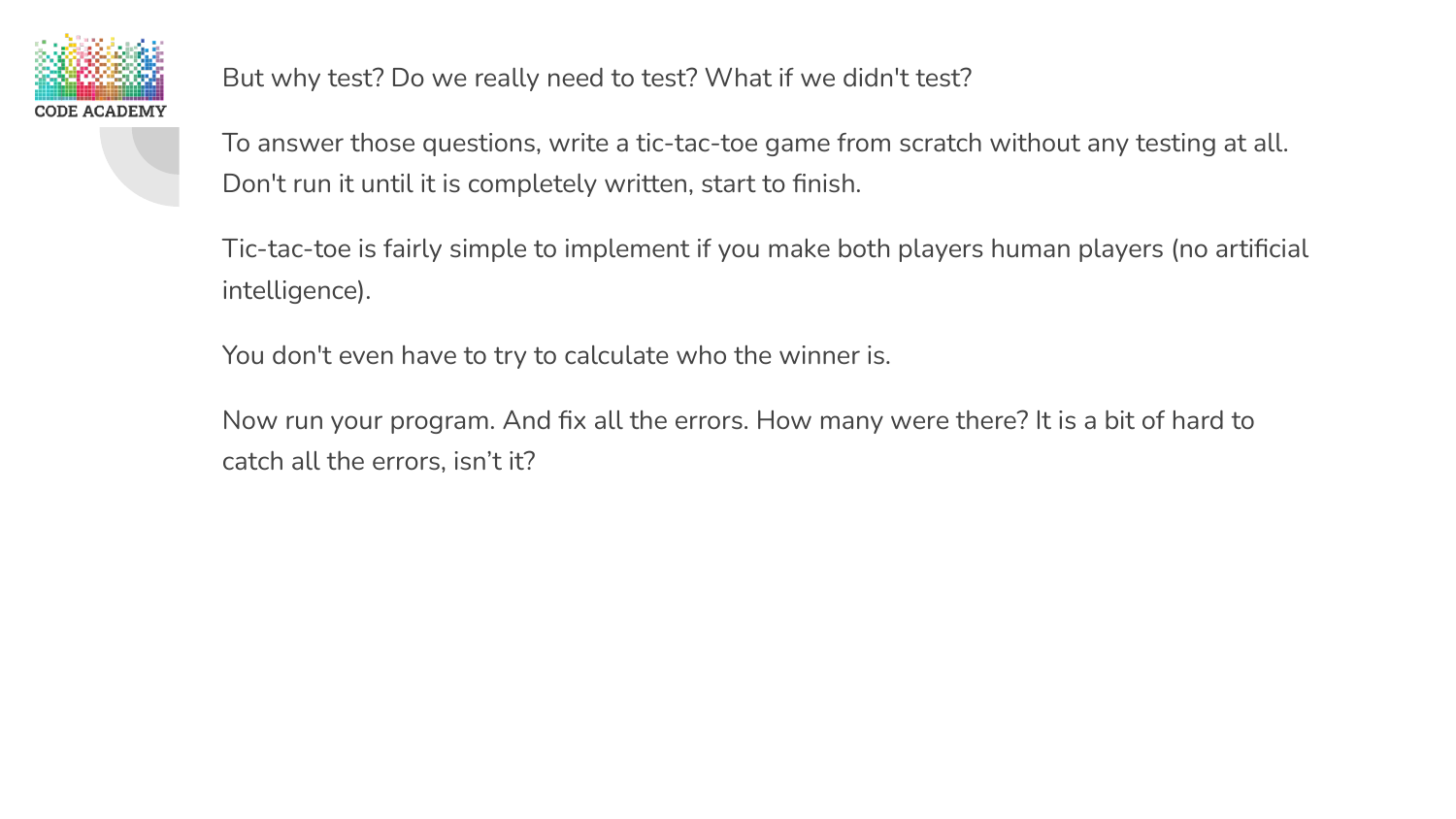

But why test? Do we really need to test? What if we didn't test?
To answer those questions, write a tic-tac-toe game from scratch without any testing at all. Don't run it until it is completely written, start to finish.
Tic-tac-toe is fairly simple to implement if you make both players human players (no artificial intelligence).
You don't even have to try to calculate who the winner is.
Now run your program. And fix all the errors. How many were there? It is a bit of hard to catch all the errors, isn’t it?